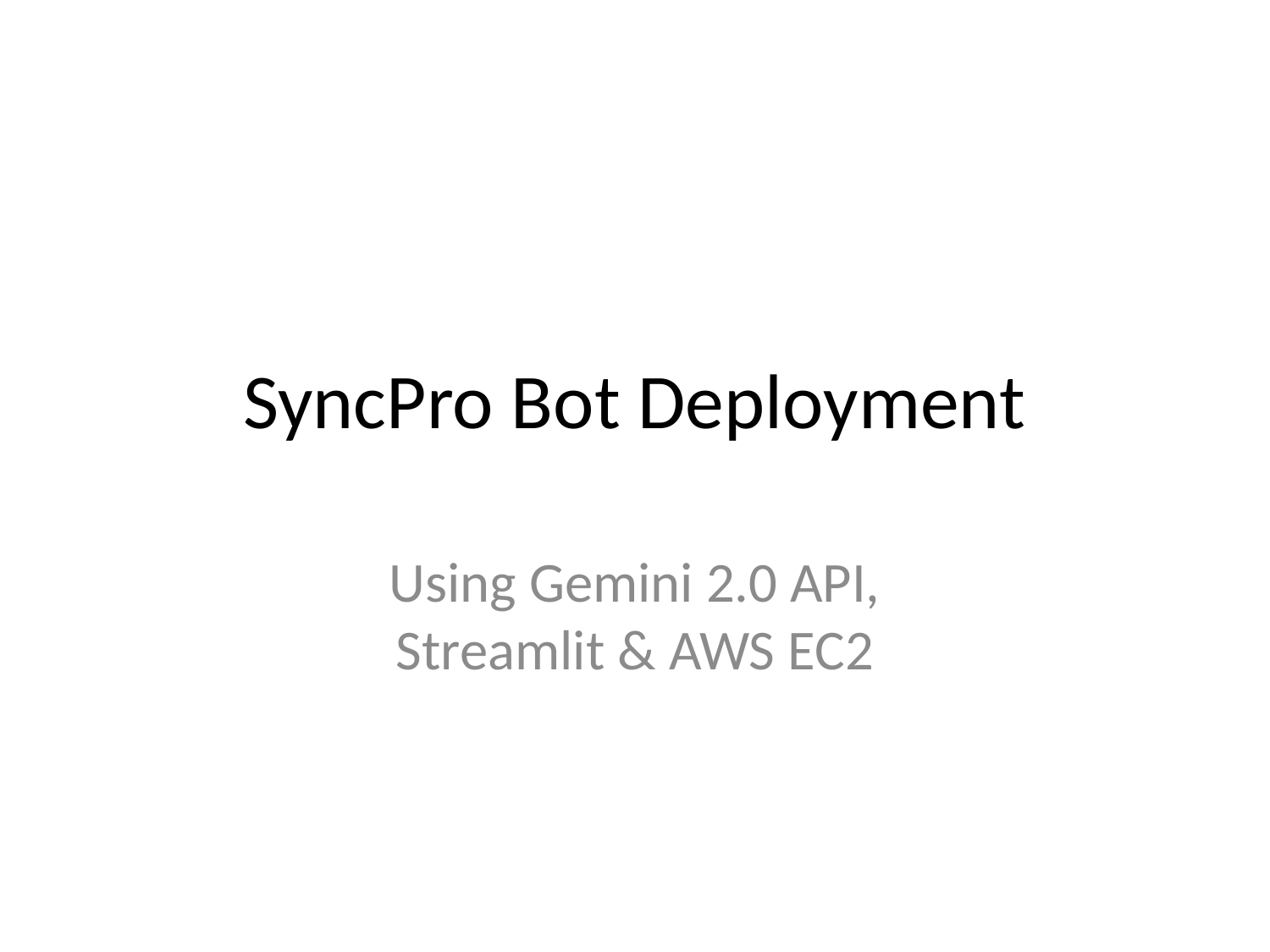

# SyncPro Bot Deployment
Using Gemini 2.0 API, Streamlit & AWS EC2